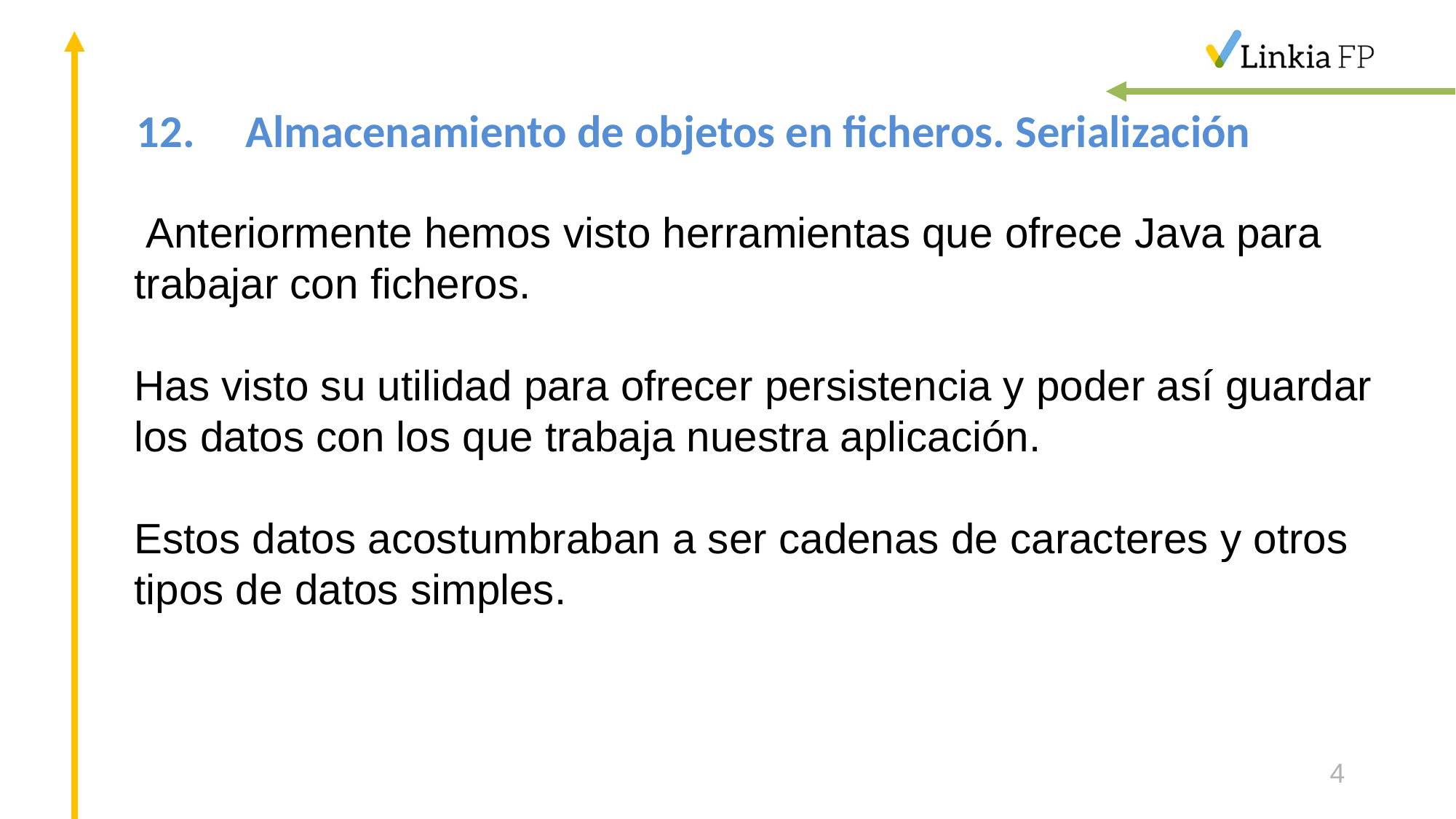

# 12.	Almacenamiento de objetos en ficheros. Serialización
 Anteriormente hemos visto herramientas que ofrece Java para trabajar con ficheros.

Has visto su utilidad para ofrecer persistencia y poder así guardar los datos con los que trabaja nuestra aplicación.

Estos datos acostumbraban a ser cadenas de caracteres y otros tipos de datos simples.

4